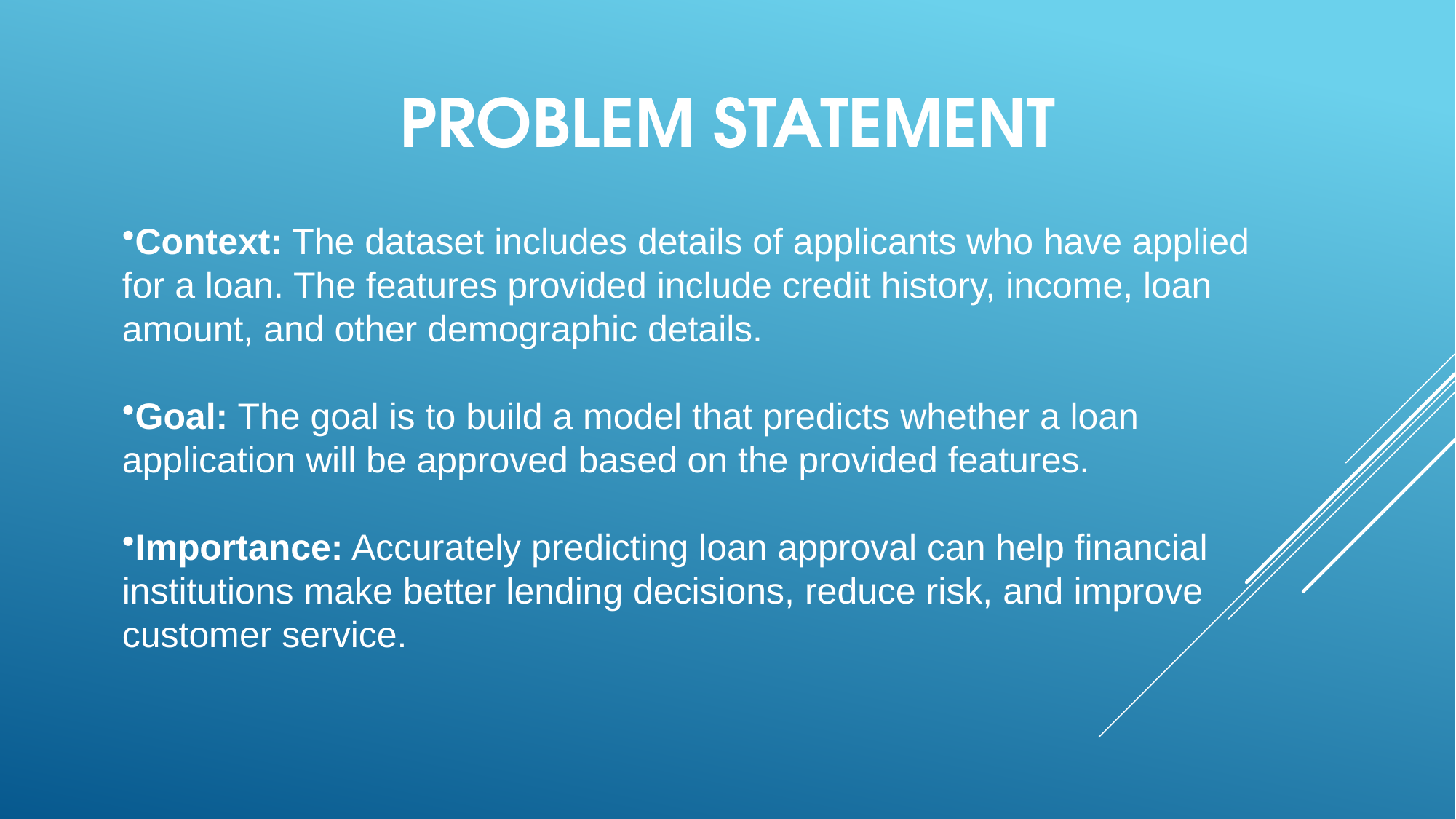

# PROBLEM STATEMENT
Context: The dataset includes details of applicants who have applied for a loan. The features provided include credit history, income, loan amount, and other demographic details.

Goal: The goal is to build a model that predicts whether a loan application will be approved based on the provided features.

Importance: Accurately predicting loan approval can help financial institutions make better lending decisions, reduce risk, and improve customer service.